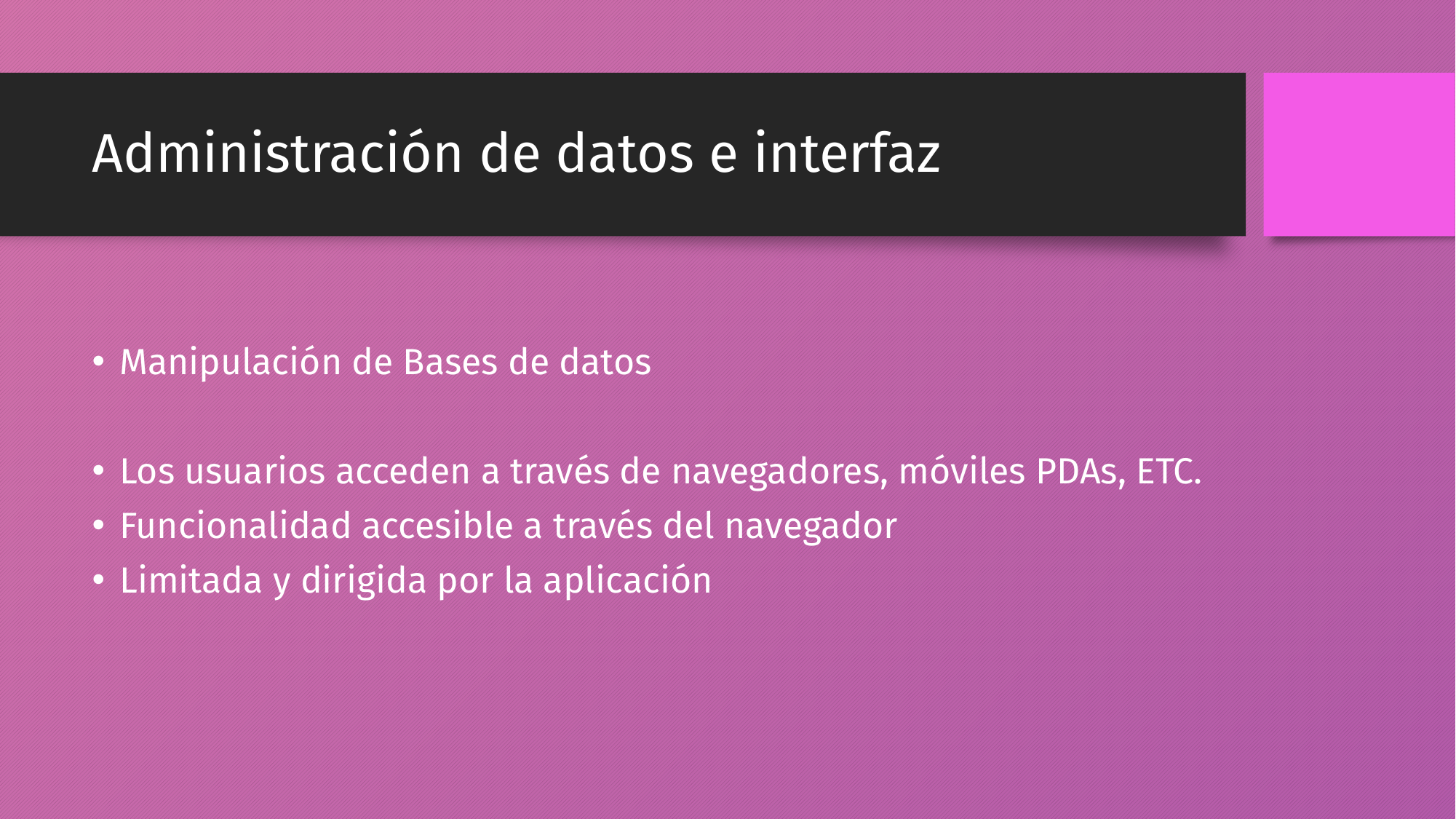

# Administración de datos e interfaz

Manipulación de Bases de datos

Los usuarios acceden a través de navegadores, móviles PDAs, ETC.
Funcionalidad accesible a través del navegador
Limitada y dirigida por la aplicación